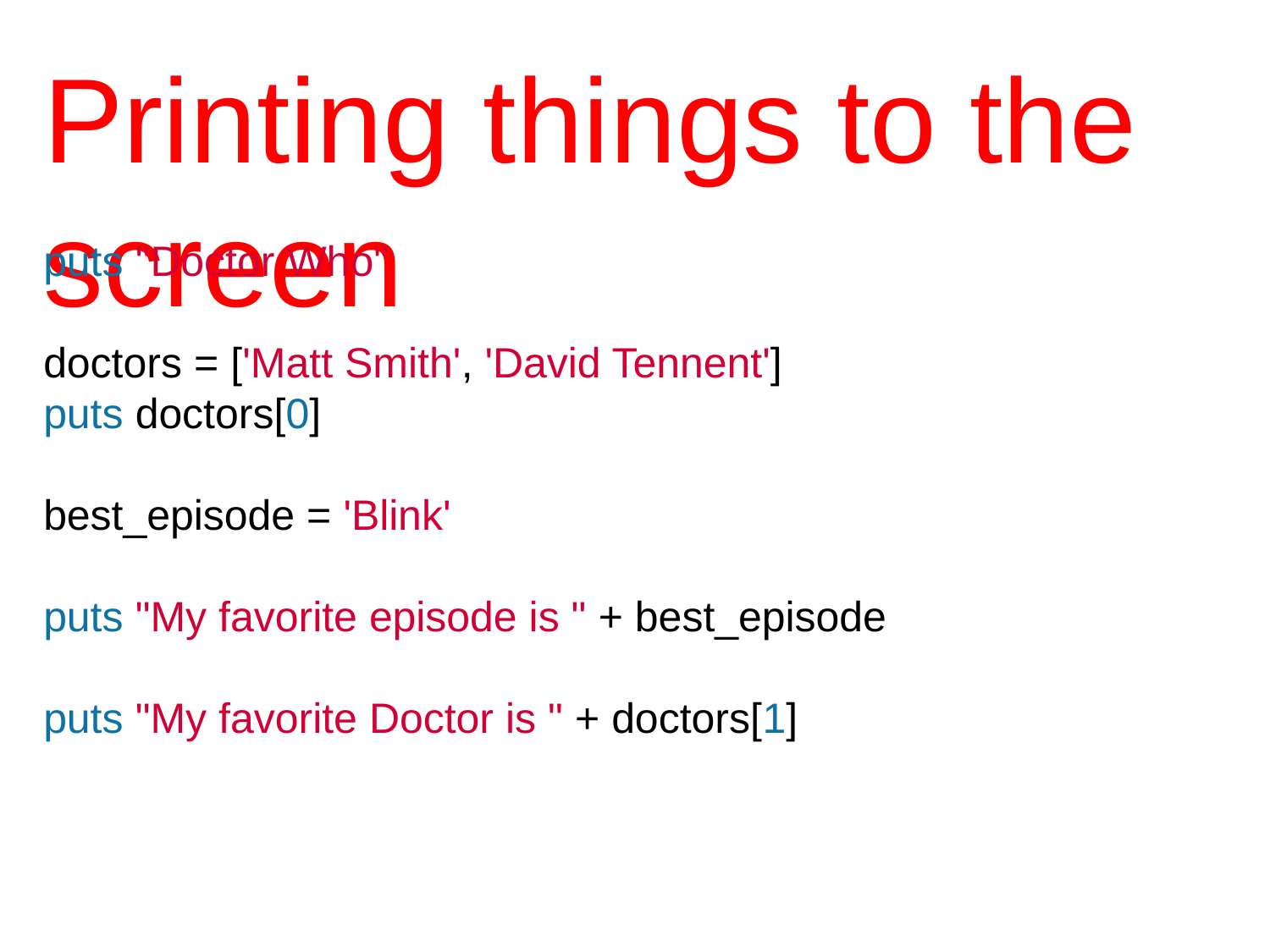

# Printing things to the screen
puts "Doctor Who"

doctors = ['Matt Smith', 'David Tennent']
puts doctors[0]

best_episode = 'Blink'

puts "My favorite episode is " + best_episode

puts "My favorite Doctor is " + doctors[1]